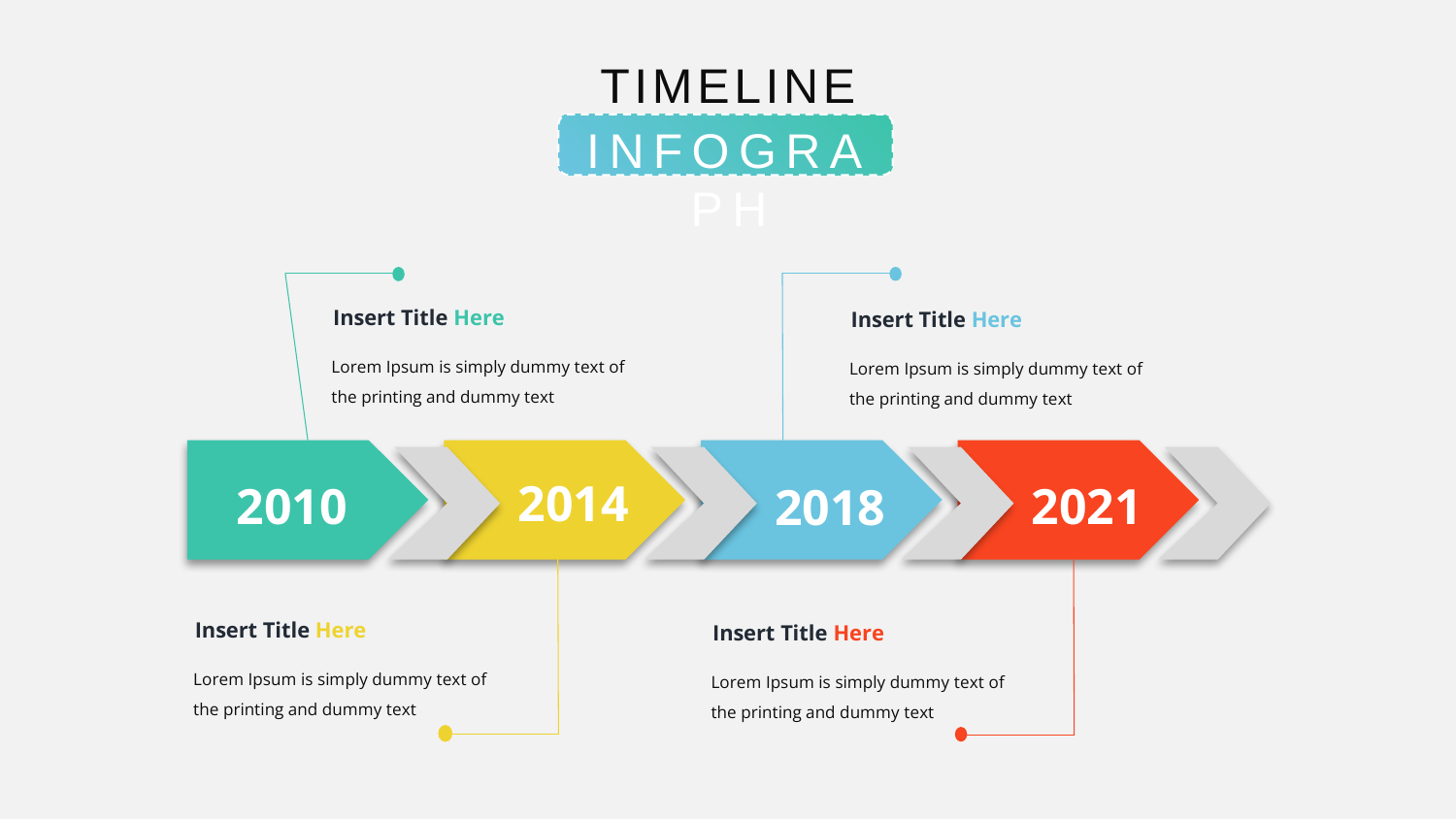

TIMELINE

INFOGRAPH

Insert Title Here
Insert Title Here
Lorem Ipsum is simply dummy text of the printing and dummy text
Lorem Ipsum is simply dummy text of the printing and dummy text

2014
2010
2021
2018

Insert Title Here
Insert Title Here
Lorem Ipsum is simply dummy text of the printing and dummy text
Lorem Ipsum is simply dummy text of the printing and dummy text